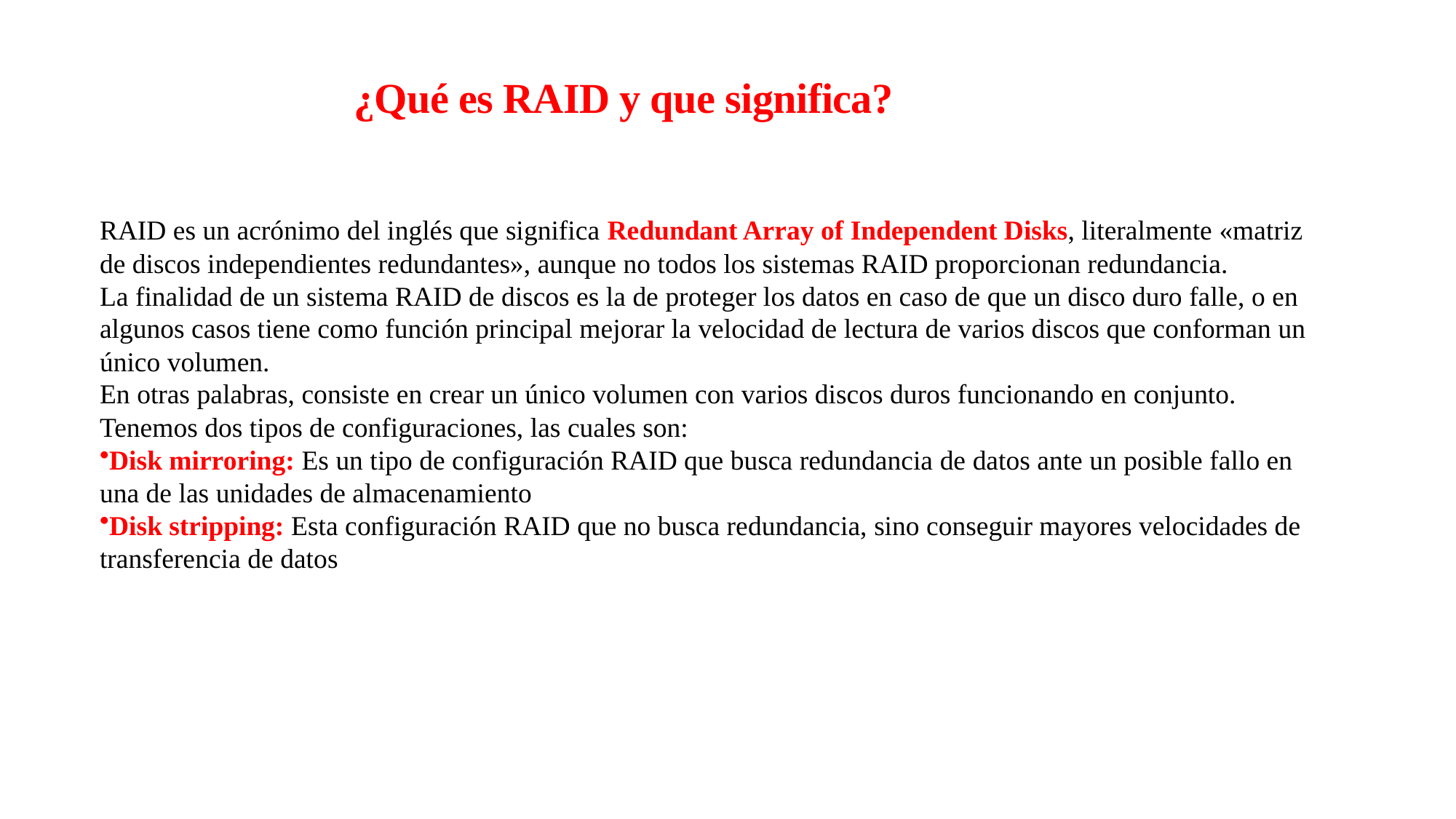

# ¿Qué es RAID y que significa?
RAID es un acrónimo del inglés que significa Redundant Array of Independent Disks, literalmente «matriz de discos independientes redundantes», aunque no todos los sistemas RAID proporcionan redundancia.
La finalidad de un sistema RAID de discos es la de proteger los datos en caso de que un disco duro falle, o en algunos casos tiene como función principal mejorar la velocidad de lectura de varios discos que conforman un único volumen.
En otras palabras, consiste en crear un único volumen con varios discos duros funcionando en conjunto. Tenemos dos tipos de configuraciones, las cuales son:
Disk mirroring: Es un tipo de configuración RAID que busca redundancia de datos ante un posible fallo en una de las unidades de almacenamiento
Disk stripping: Esta configuración RAID que no busca redundancia, sino conseguir mayores velocidades de transferencia de datos